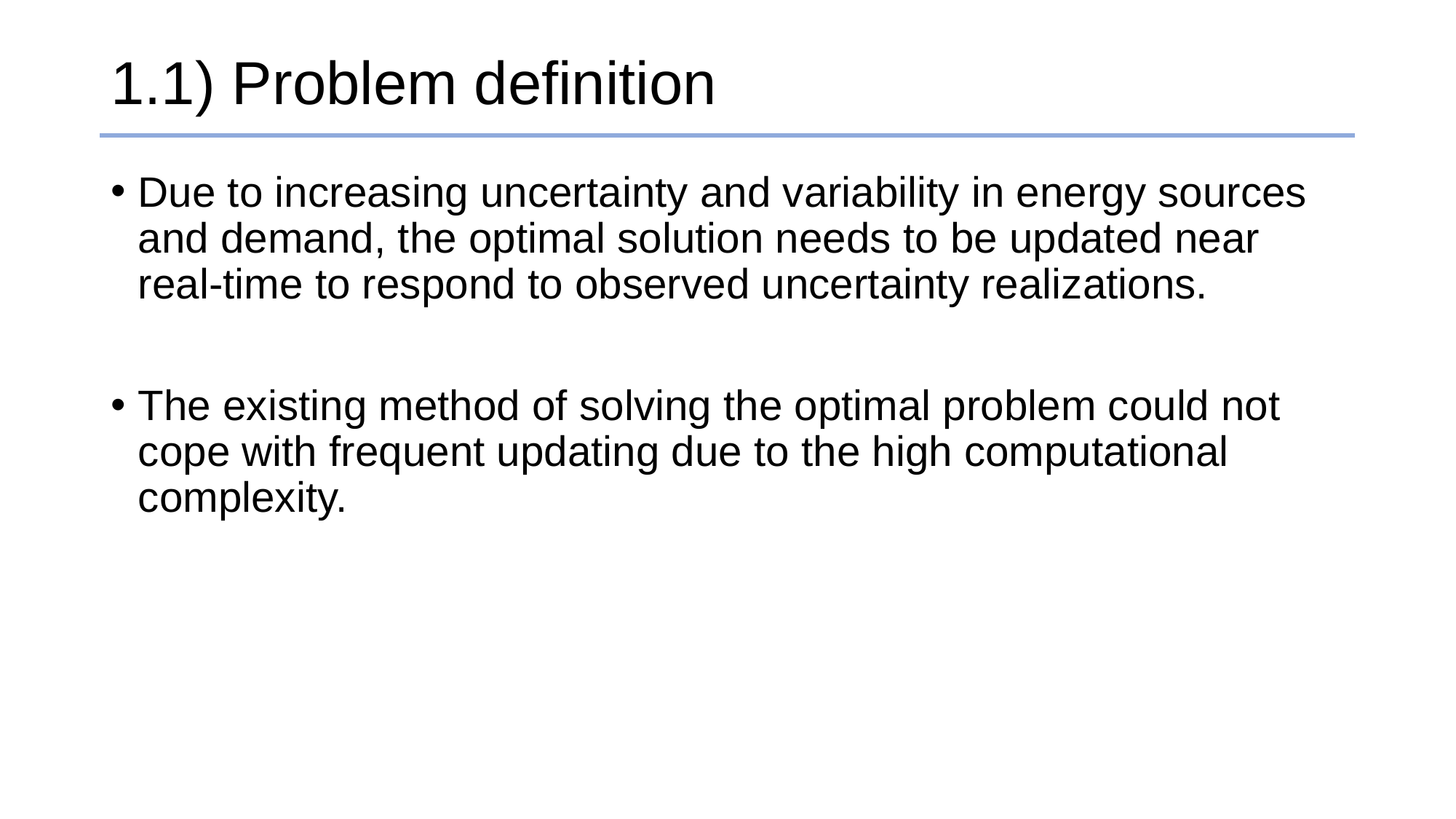

# 1.1) Problem definition
Due to increasing uncertainty and variability in energy sources and demand, the optimal solution needs to be updated near real-time to respond to observed uncertainty realizations.

The existing method of solving the optimal problem could not cope with frequent updating due to the high computational complexity.